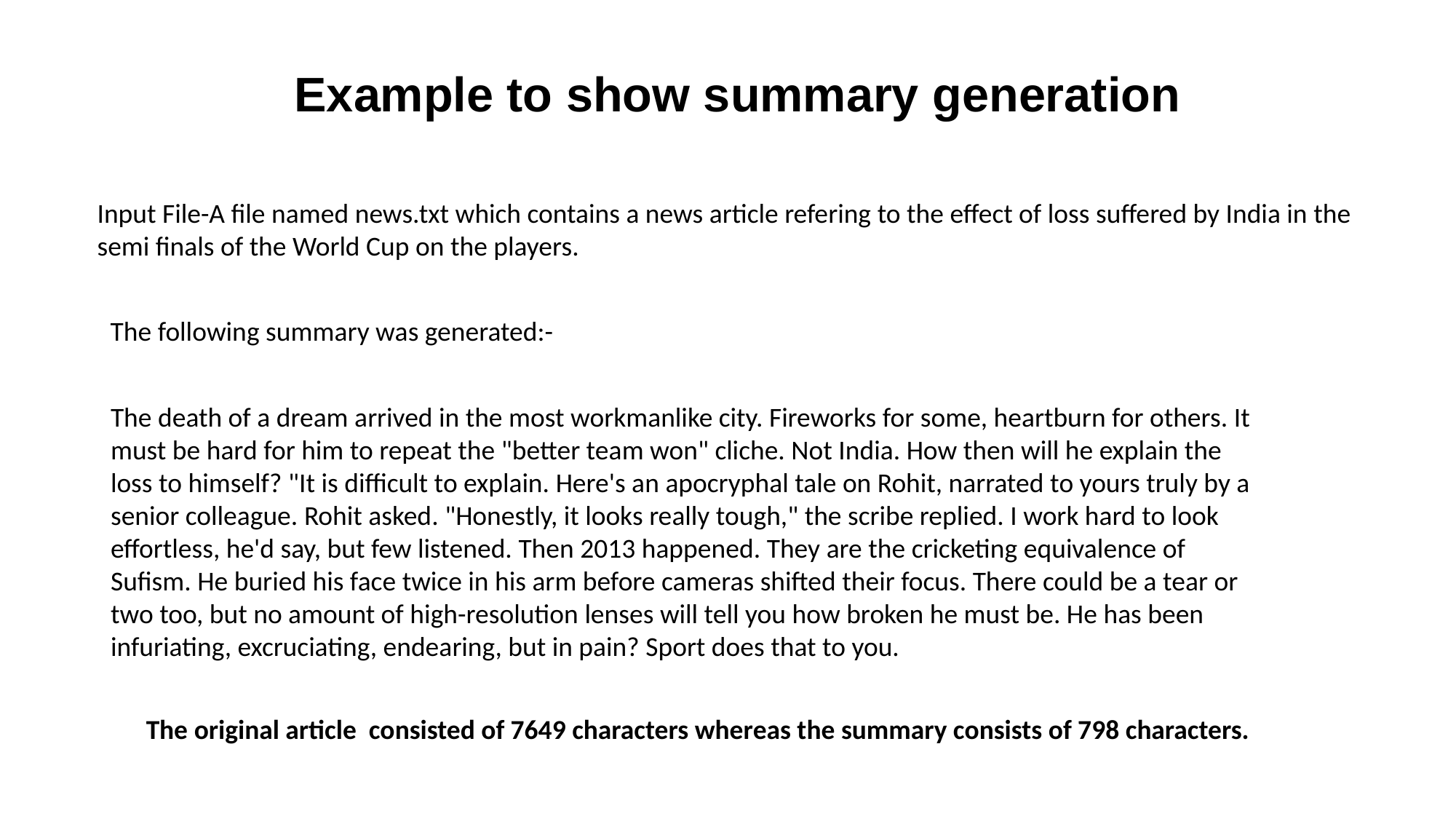

Example to show summary generation
Input File-A file named news.txt which contains a news article refering to the effect of loss suffered by India in the semi finals of the World Cup on the players.
The following summary was generated:-
The death of a dream arrived in the most workmanlike city. Fireworks for some, heartburn for others. It must be hard for him to repeat the "better team won" cliche. Not India. How then will he explain the loss to himself? "It is difficult to explain. Here's an apocryphal tale on Rohit, narrated to yours truly by a senior colleague. Rohit asked. "Honestly, it looks really tough," the scribe replied. I work hard to look effortless, he'd say, but few listened. Then 2013 happened. They are the cricketing equivalence of Sufism. He buried his face twice in his arm before cameras shifted their focus. There could be a tear or two too, but no amount of high-resolution lenses will tell you how broken he must be. He has been infuriating, excruciating, endearing, but in pain? Sport does that to you.
The original article  consisted of 7649 characters whereas the summary consists of 798 characters.